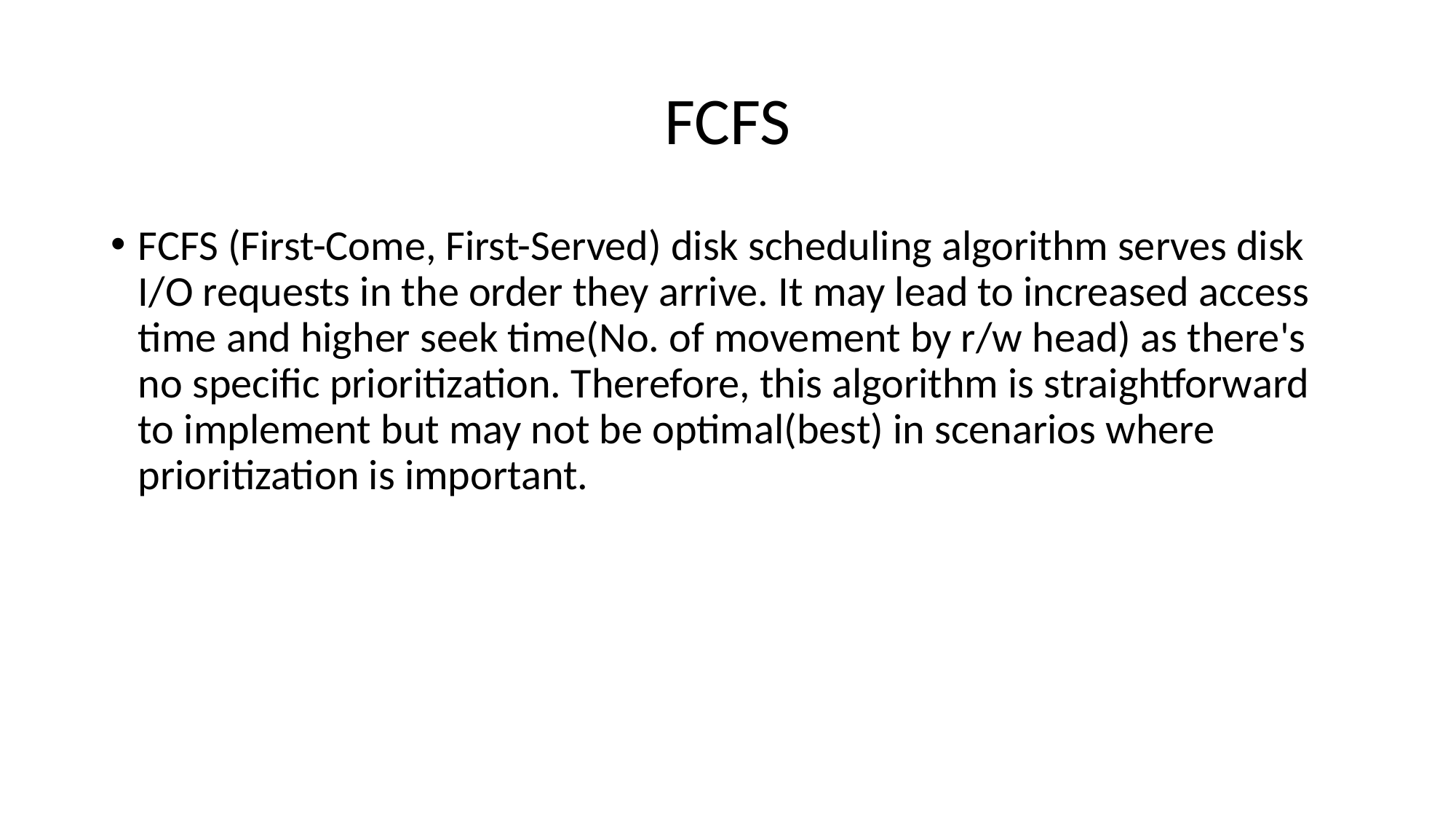

# FCFS
FCFS (First-Come, First-Served) disk scheduling algorithm serves disk I/O requests in the order they arrive. It may lead to increased access time and higher seek time(No. of movement by r/w head) as there's no specific prioritization. Therefore, this algorithm is straightforward to implement but may not be optimal(best) in scenarios where prioritization is important.